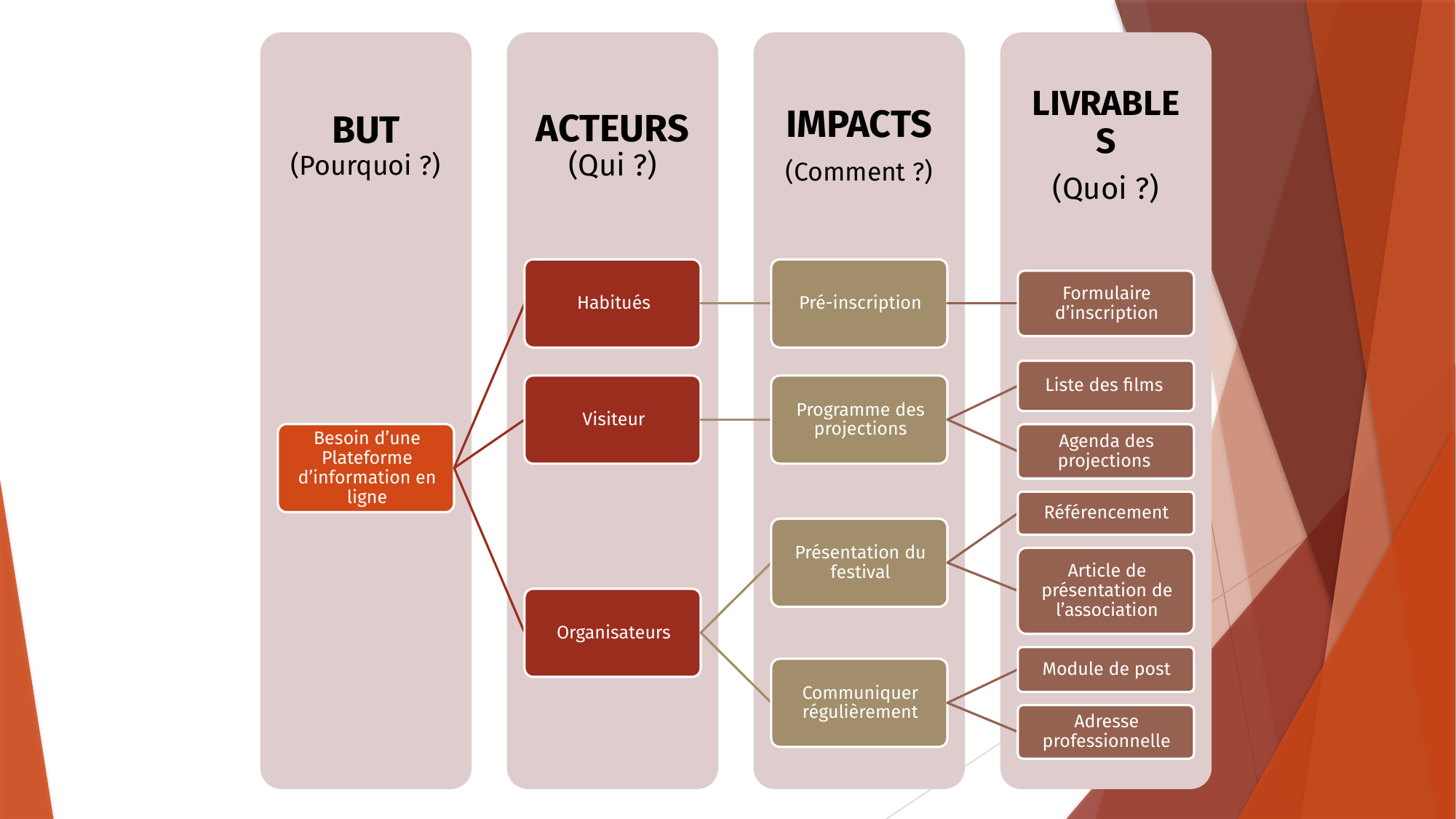

LIVRABLES
(Quoi ?)
IMPACTS
(Comment ?)
ACTEURS
(Qui ?)
BUT
(Pourquoi ?)
Besoin d’une Plateforme d’information en ligne

Habitués

Pré-inscription

Formulaire d’inscription

Visiteur

Programme des projections

Liste des films

Agenda des projections

Organisateurs

Présentation du festival

Référencement

Article de présentation de l’association

Communiquer régulièrement

Module de post

Adresse professionnelle